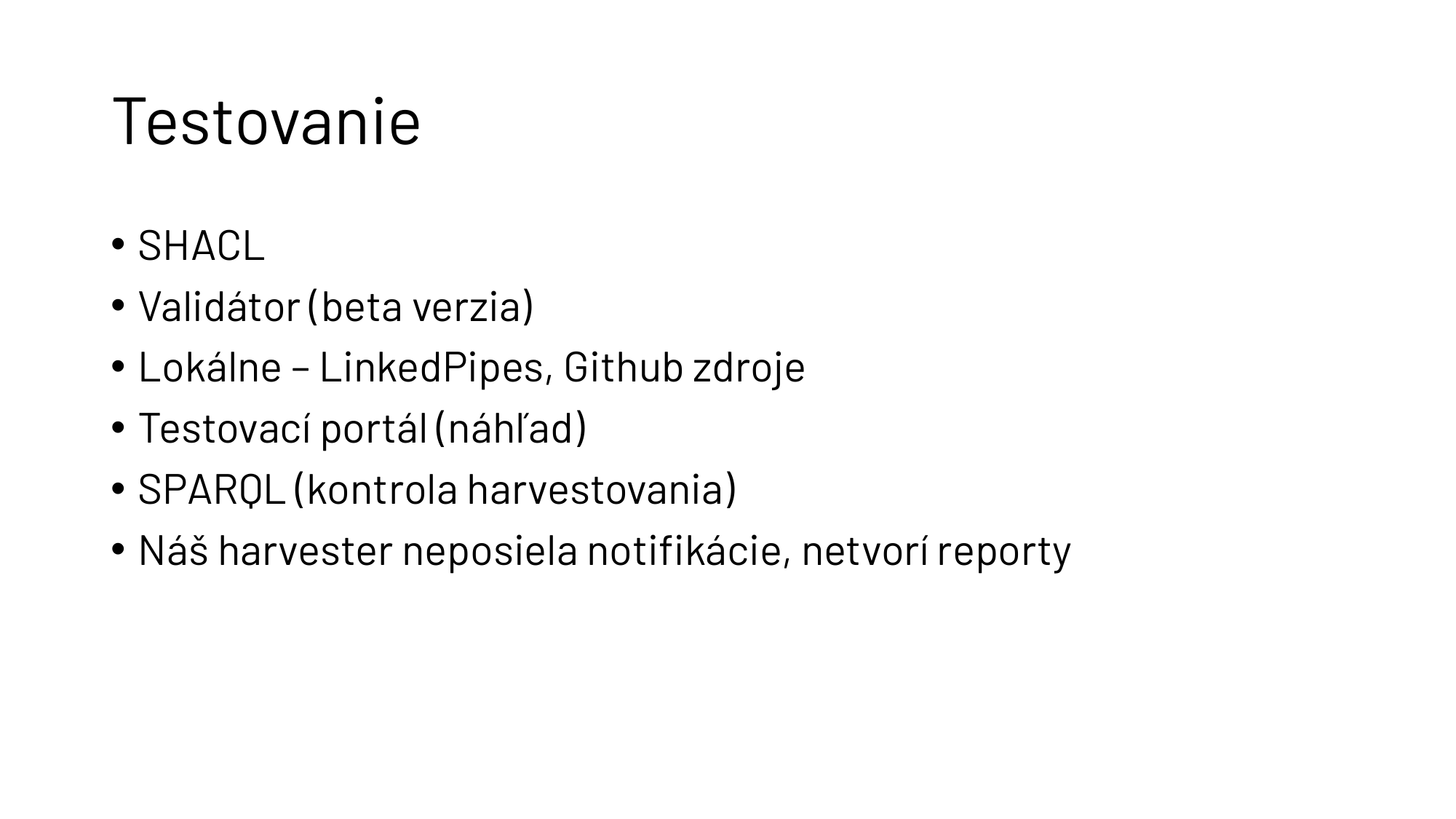

# Testovanie
SHACL
Validátor (beta verzia)
Lokálne – LinkedPipes, Github zdroje
Testovací portál (náhľad)
SPARQL (kontrola harvestovania)
Náš harvester neposiela notifikácie, netvorí reporty